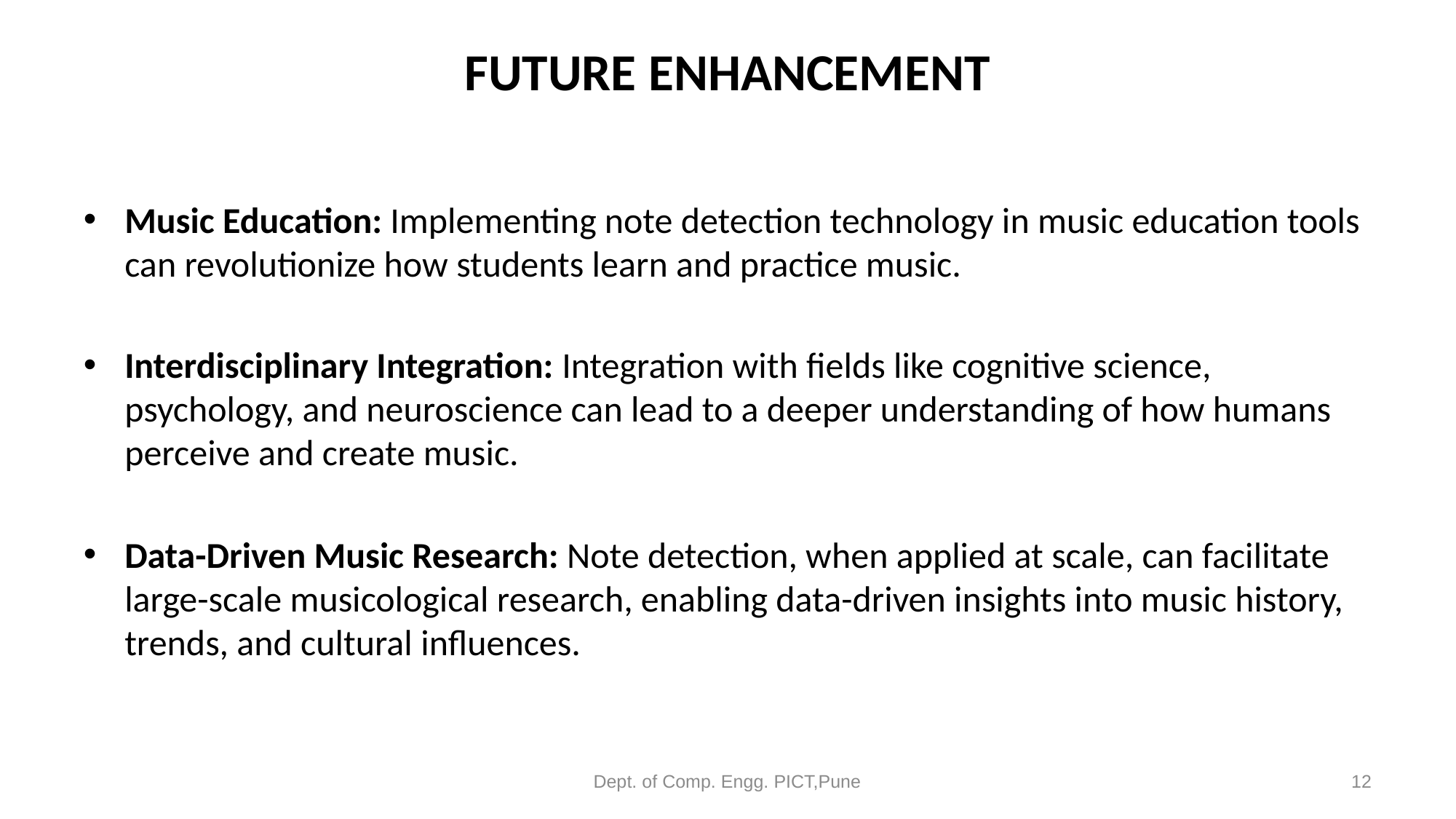

# FUTURE ENHANCEMENT
Music Education: Implementing note detection technology in music education tools can revolutionize how students learn and practice music.

Interdisciplinary Integration: Integration with fields like cognitive science, psychology, and neuroscience can lead to a deeper understanding of how humans perceive and create music.

Data-Driven Music Research: Note detection, when applied at scale, can facilitate large-scale musicological research, enabling data-driven insights into music history, trends, and cultural influences.
Dept. of Comp. Engg. PICT,Pune
12